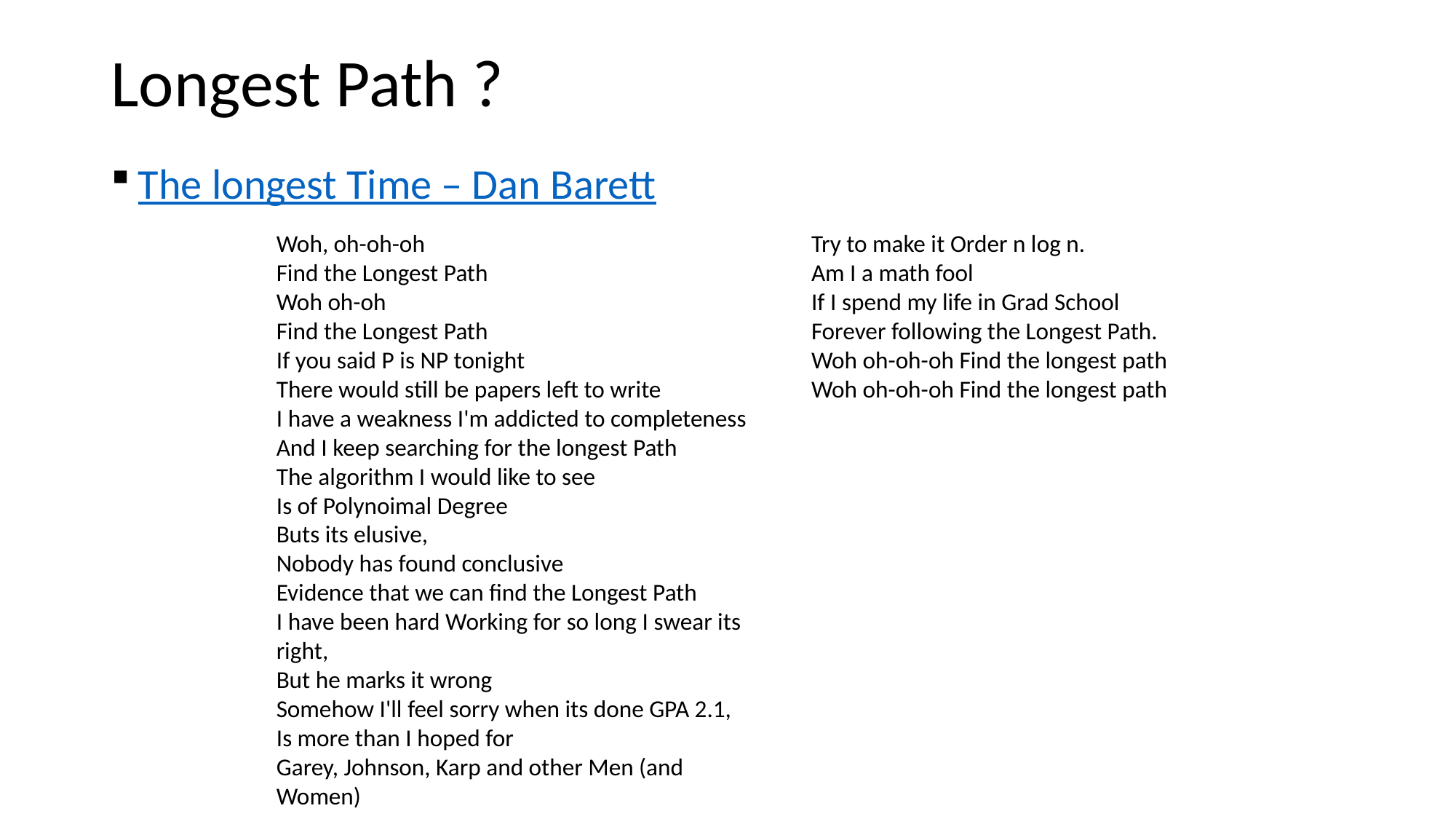

# Longest Path ?
The longest Time – Dan Barett

Woh, oh-oh-oh
Find the Longest Path
Woh oh-oh
Find the Longest Path
If you said P is NP tonight
There would still be papers left to write
I have a weakness I'm addicted to completeness
And I keep searching for the longest Path
The algorithm I would like to see
Is of Polynoimal Degree
Buts its elusive,
Nobody has found conclusive
Evidence that we can find the Longest Path
I have been hard Working for so long I swear its right,
But he marks it wrong
Somehow I'll feel sorry when its done GPA 2.1,
Is more than I hoped for
Garey, Johnson, Karp and other Men (and Women)
Try to make it Order n log n.
Am I a math fool
If I spend my life in Grad School
Forever following the Longest Path.
Woh oh-oh-oh Find the longest path
Woh oh-oh-oh Find the longest path